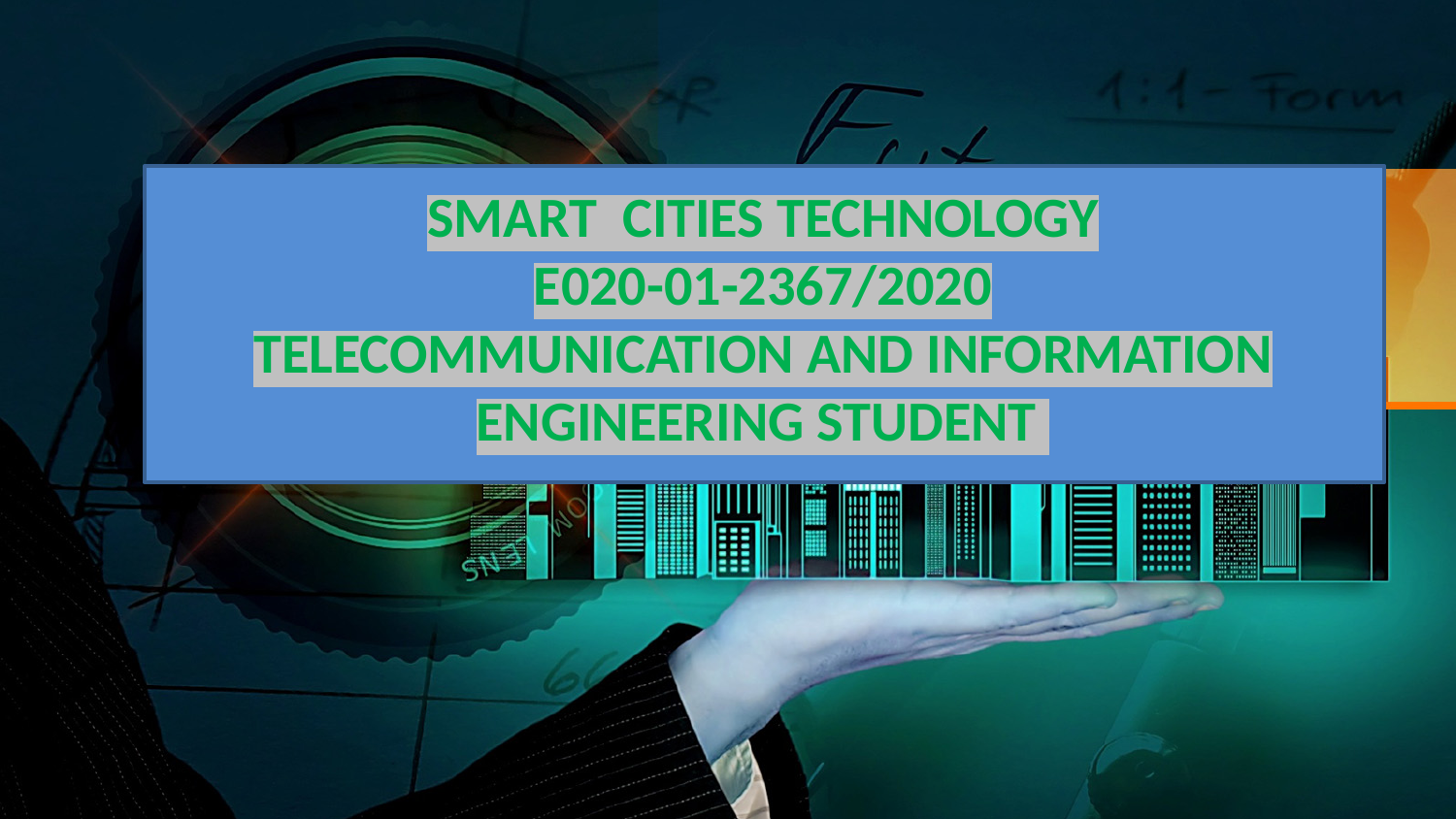

#

SMART  CITIES TECHNOLOGY
E020-01-2367/2020
TELECOMMUNICATION AND INFORMATION ENGINEERING STUDENT